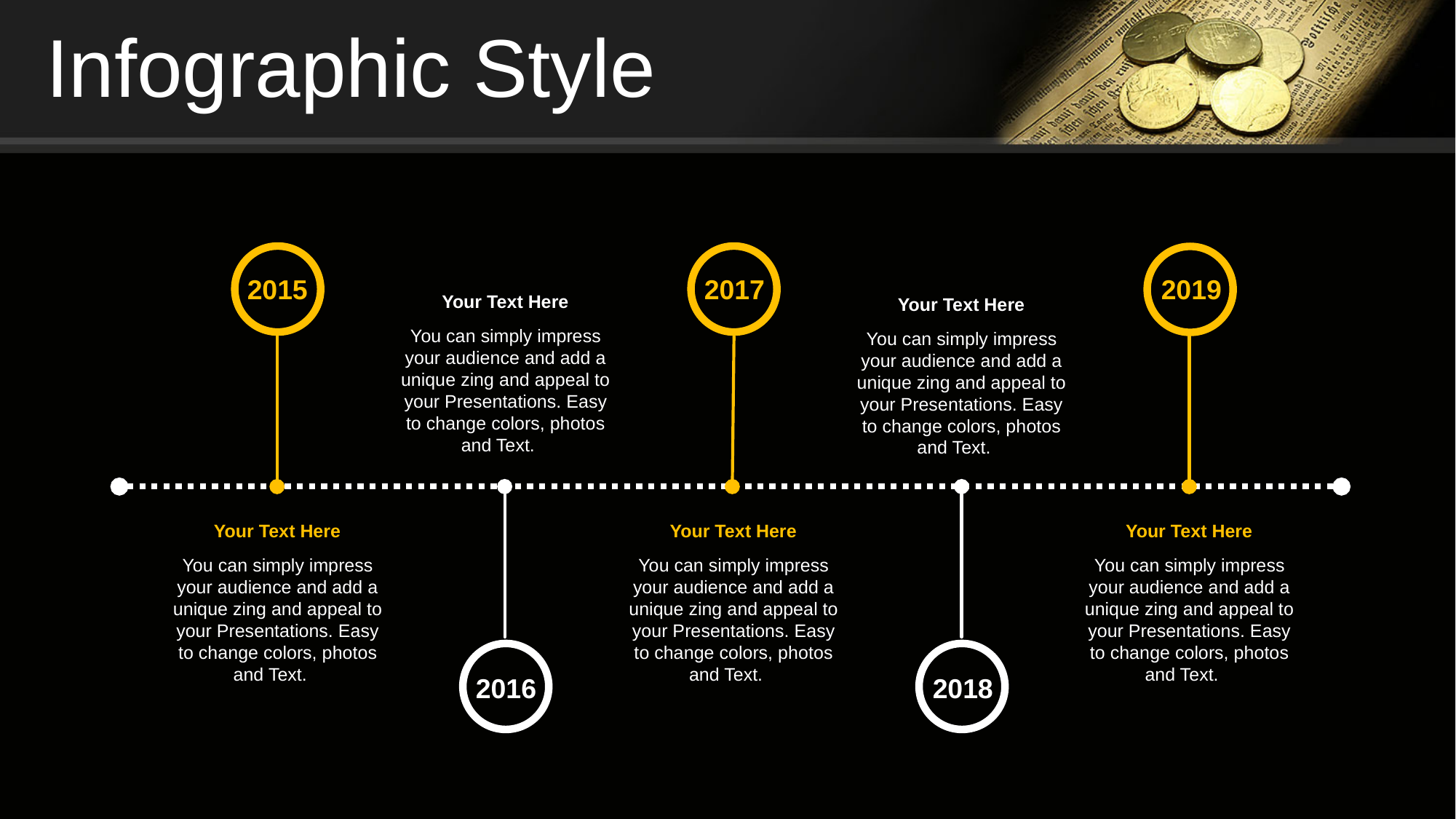

Infographic Style

2017
2019
2015
Your Text Here
You can simply impress your audience and add a unique zing and appeal to your Presentations. Easy to change colors, photos and Text.
Your Text Here
You can simply impress your audience and add a unique zing and appeal to your Presentations. Easy to change colors, photos and Text.
Your Text Here
You can simply impress your audience and add a unique zing and appeal to your Presentations. Easy to change colors, photos and Text.
Your Text Here
You can simply impress your audience and add a unique zing and appeal to your Presentations. Easy to change colors, photos and Text.
Your Text Here
You can simply impress your audience and add a unique zing and appeal to your Presentations. Easy to change colors, photos and Text.

2016
2018